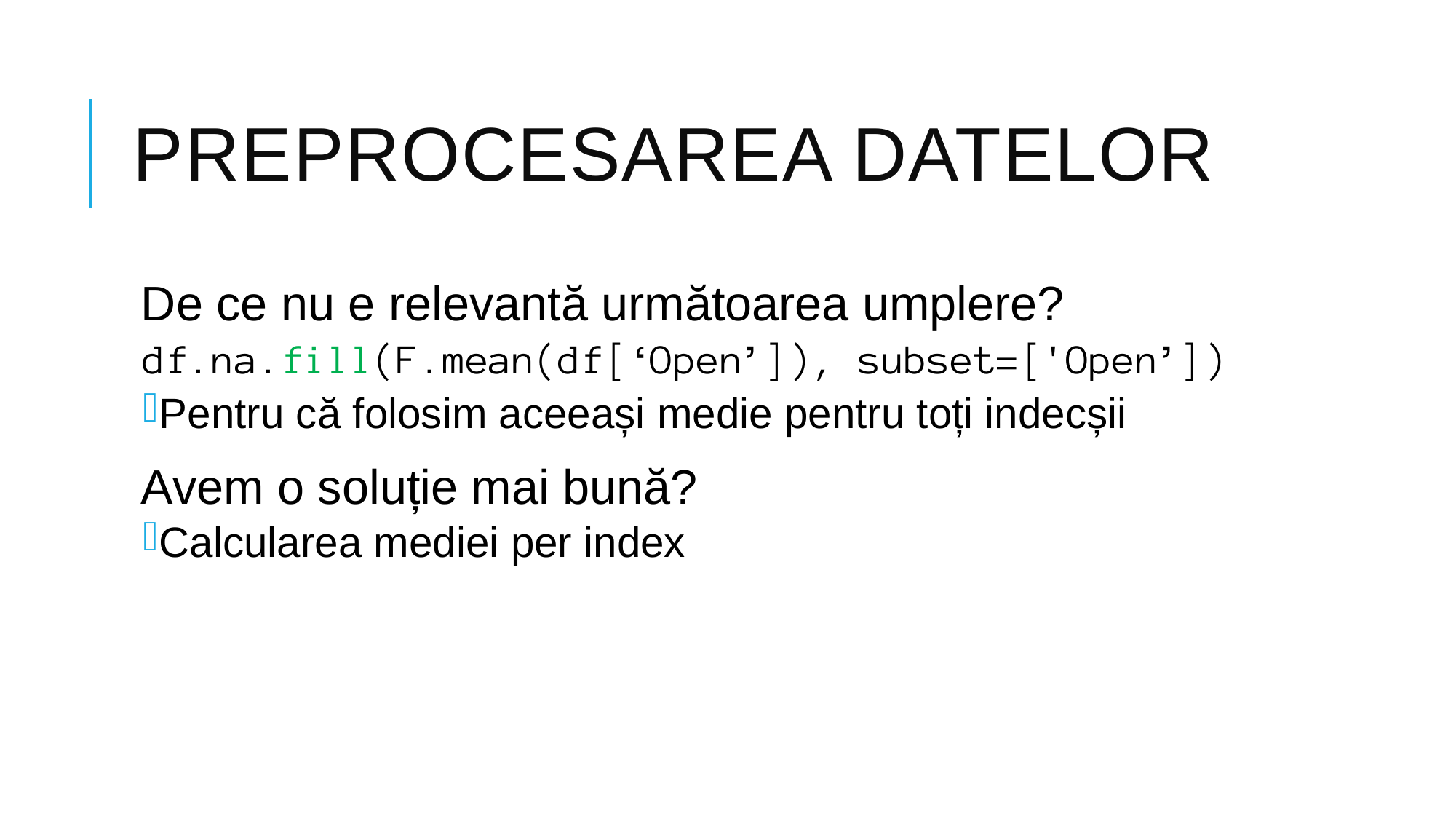

# PREPROCESAREA Datelor
De ce nu e relevantă următoarea umplere?
df.na.fill(F.mean(df[‘Open’]), subset=['Open’])
Pentru că folosim aceeași medie pentru toți indecșii
Avem o soluție mai bună?
Calcularea mediei per index